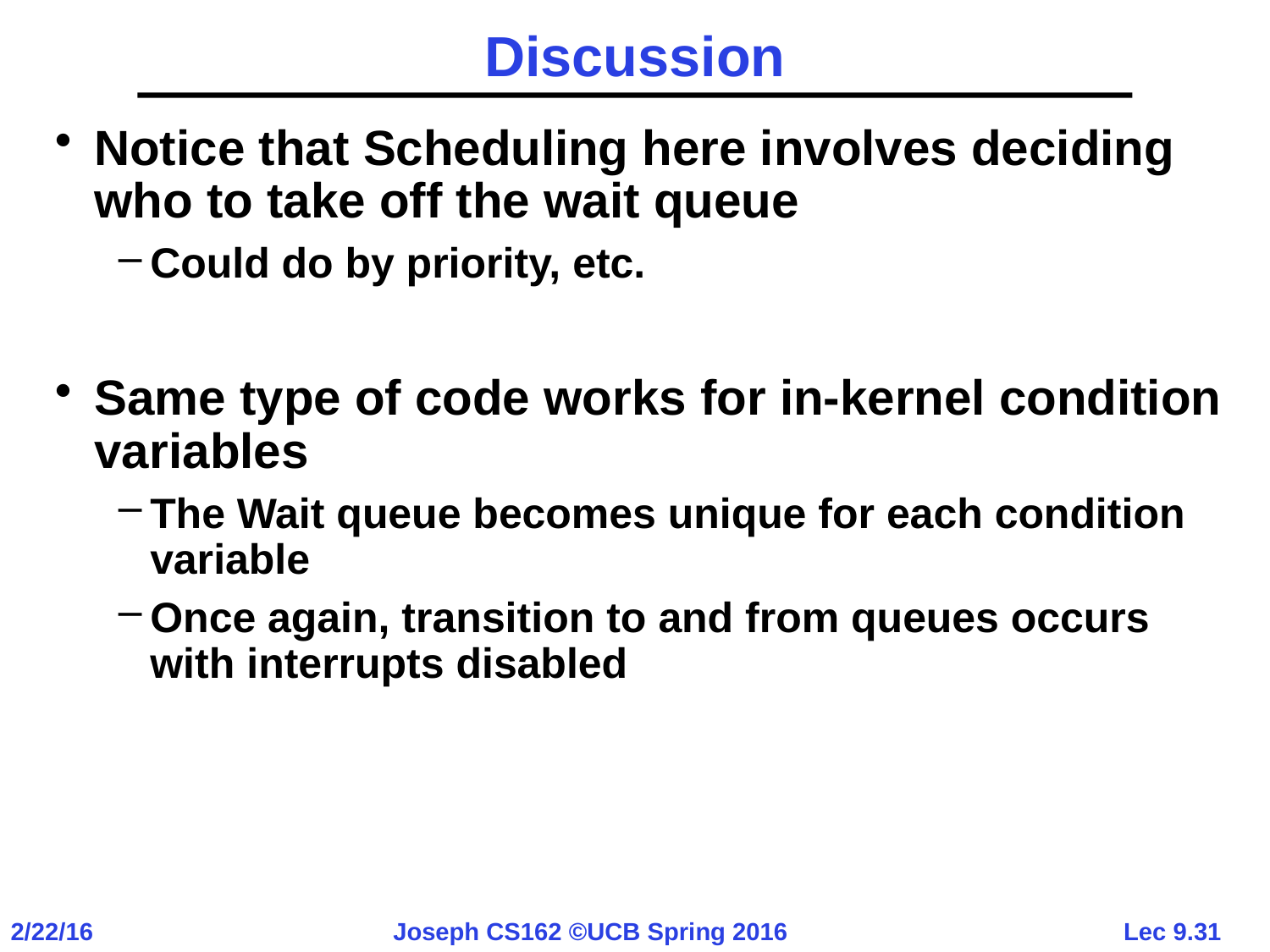

# Discussion
Notice that Scheduling here involves deciding who to take off the wait queue
Could do by priority, etc.

Same type of code works for in-kernel condition variables
The Wait queue becomes unique for each condition variable
Once again, transition to and from queues occurs with interrupts disabled